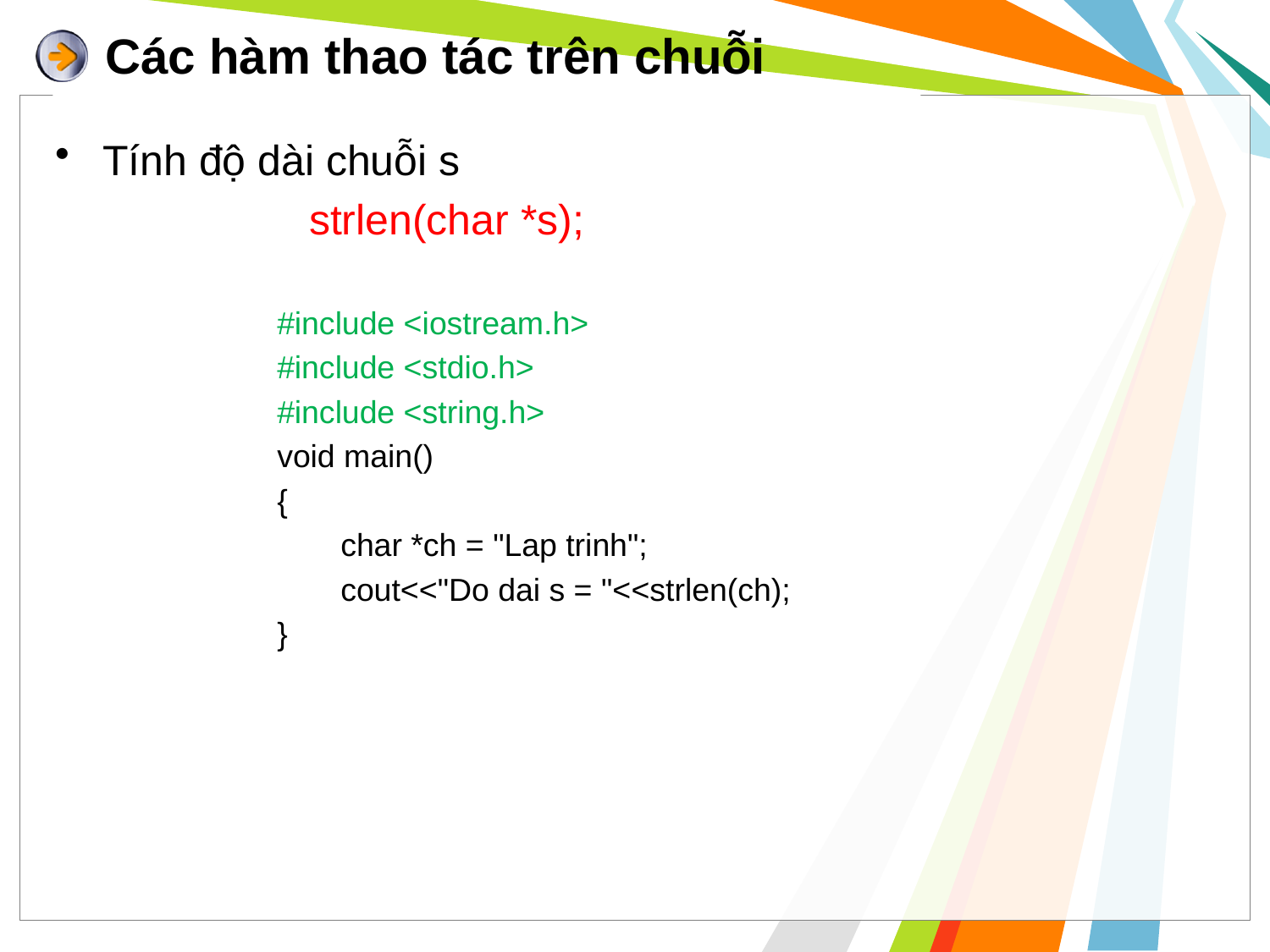

# Các hàm thao tác trên chuỗi
Tính độ dài chuỗi s
		strlen(char *s);

#include <iostream.h>
#include <stdio.h>
#include <string.h>
void main()
{
char *ch = "Lap trinh";
cout<<"Do dai s = "<<strlen(ch);
}